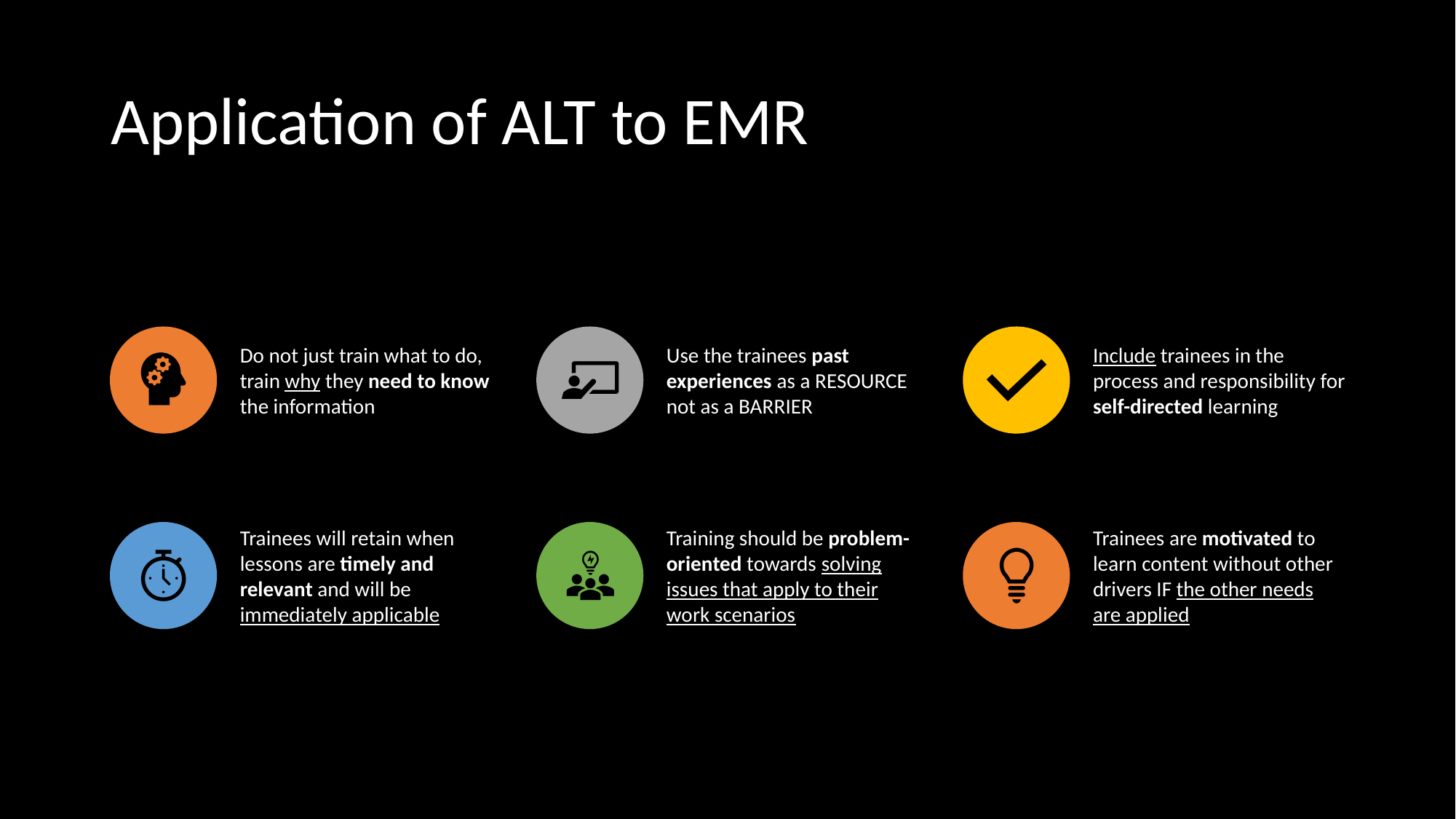

# Application of ALT to EMR
Do not just train what to do, train why they need to know the information
Use the trainees past experiences as a RESOURCE not as a BARRIER
Include trainees in the process and responsibility for self-directed learning
Trainees will retain when lessons are timely and relevant and will be immediately applicable
Training should be problem-oriented towards solving issues that apply to their work scenarios
Trainees are motivated to learn content without other drivers IF the other needs are applied